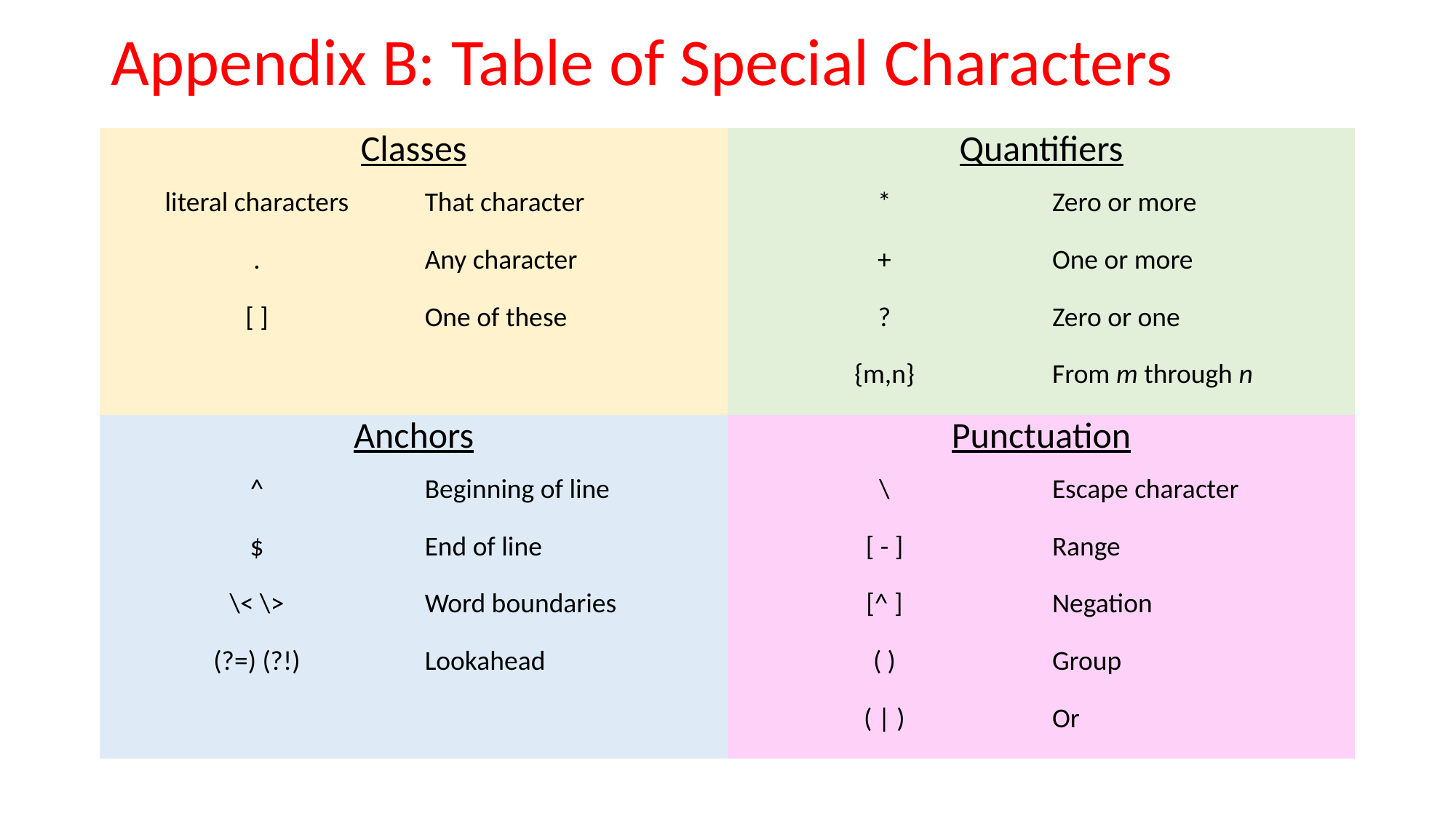

# Appendix B: Table of Special Characters
| Classes |  | Quantifiers |  |
| --- | --- | --- | --- |
| literal characters | That character | \* | Zero or more |
| . | Any character | + | One or more |
| [ ] | One of these | ? | Zero or one |
|  |  | {m,n} | From m through n |
| Anchors |  | Punctuation |  |
| ^ | Beginning of line | \ | Escape character |
| $ | End of line | [ - ] | Range |
| \< \> | Word boundaries | [^ ] | Negation |
| (?=) (?!) | Lookahead | ( ) | Group |
|  |  | ( | ) | Or |